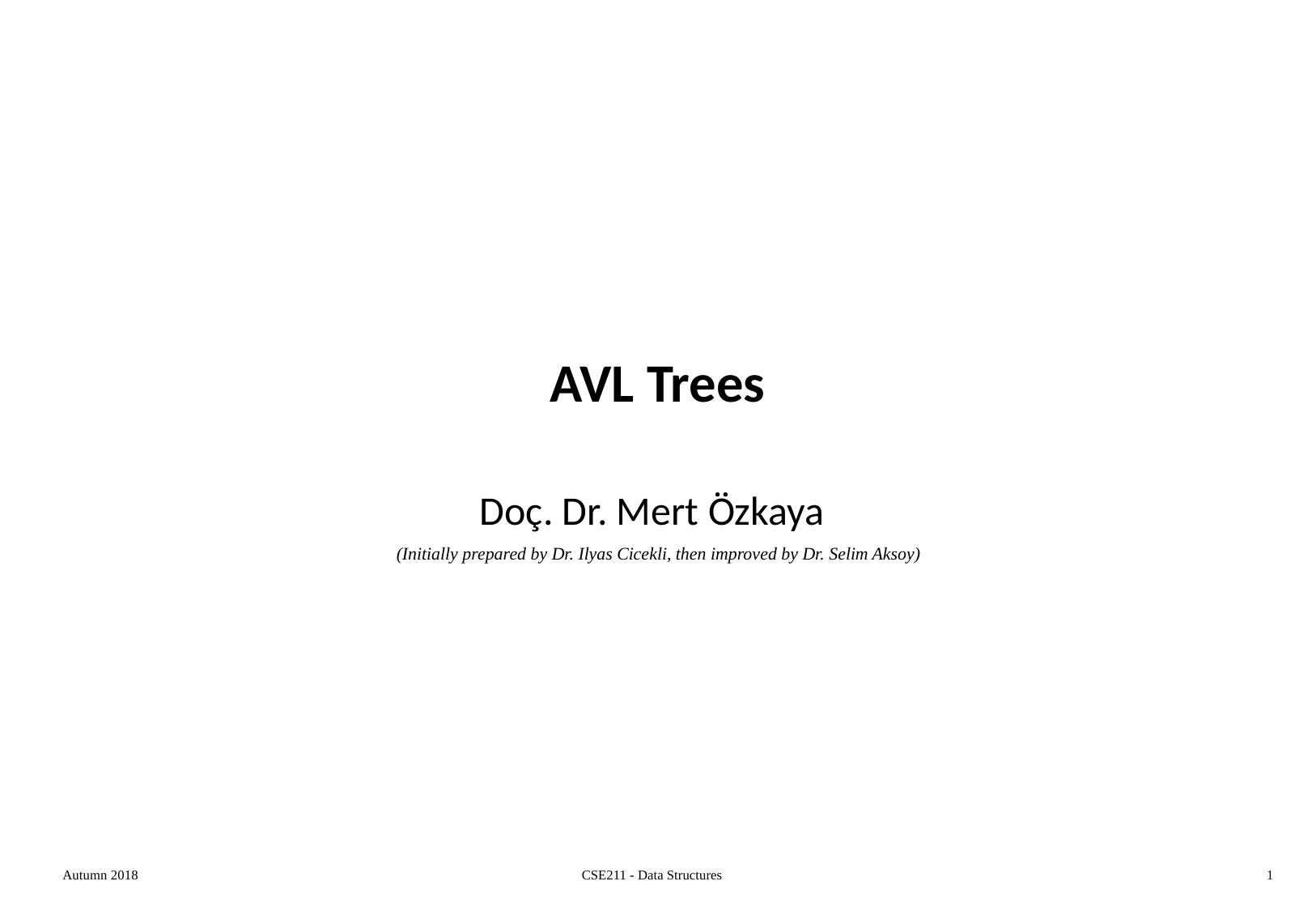

# AVL Trees
Doç. Dr. Mert Özkaya
(Initially prepared by Dr. Ilyas Cicekli, then improved by Dr. Selim Aksoy)
Autumn 2018
CSE211 - Data Structures
1